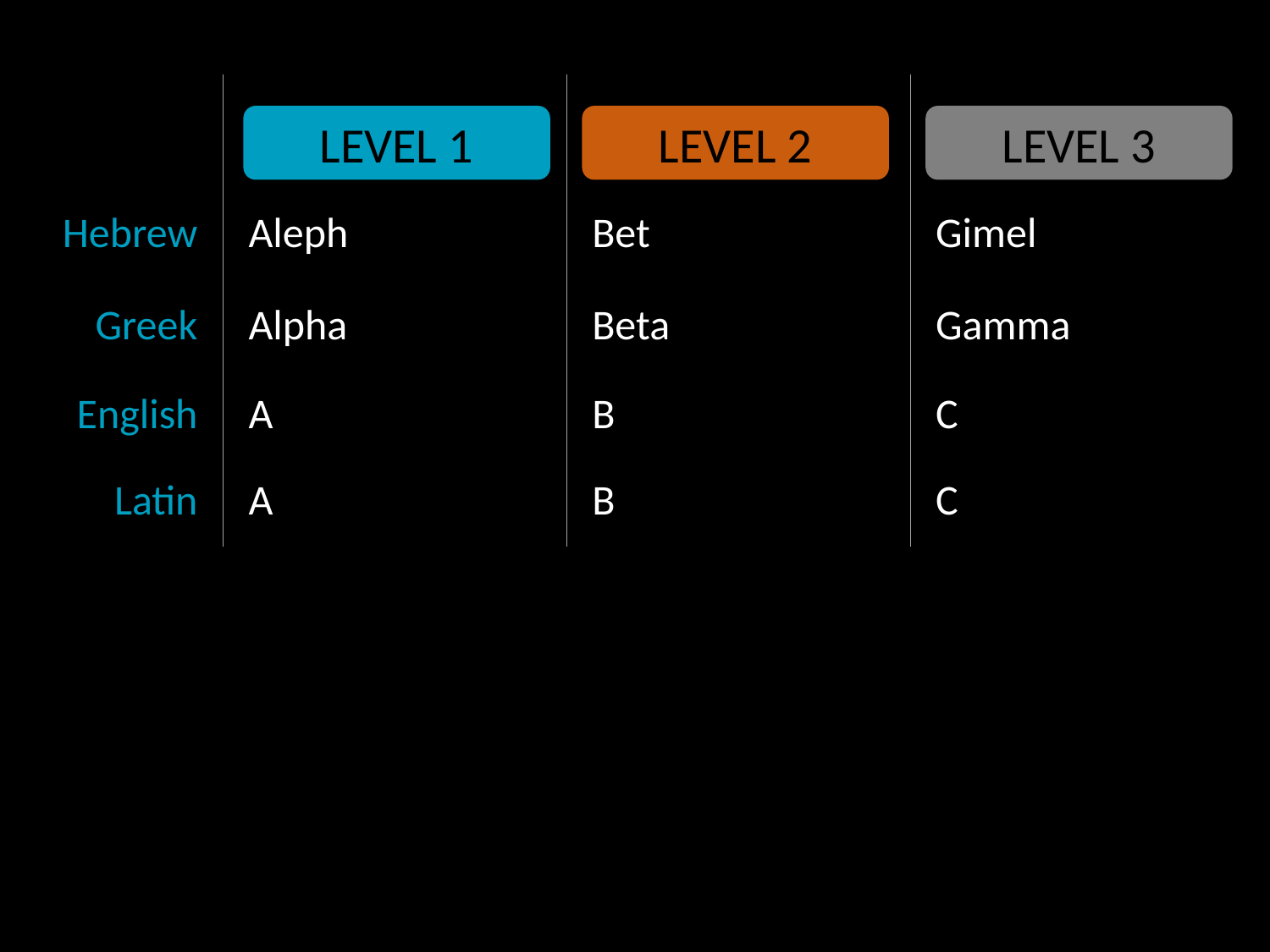

|  |  |  |  |
| --- | --- | --- | --- |
| Hebrew | Aleph | Bet | Gimel |
| Greek | Alpha | Beta | Gamma |
| English | A | B | C |
| Latin | A | B | C |
LEVEL 1
LEVEL 2
LEVEL 3